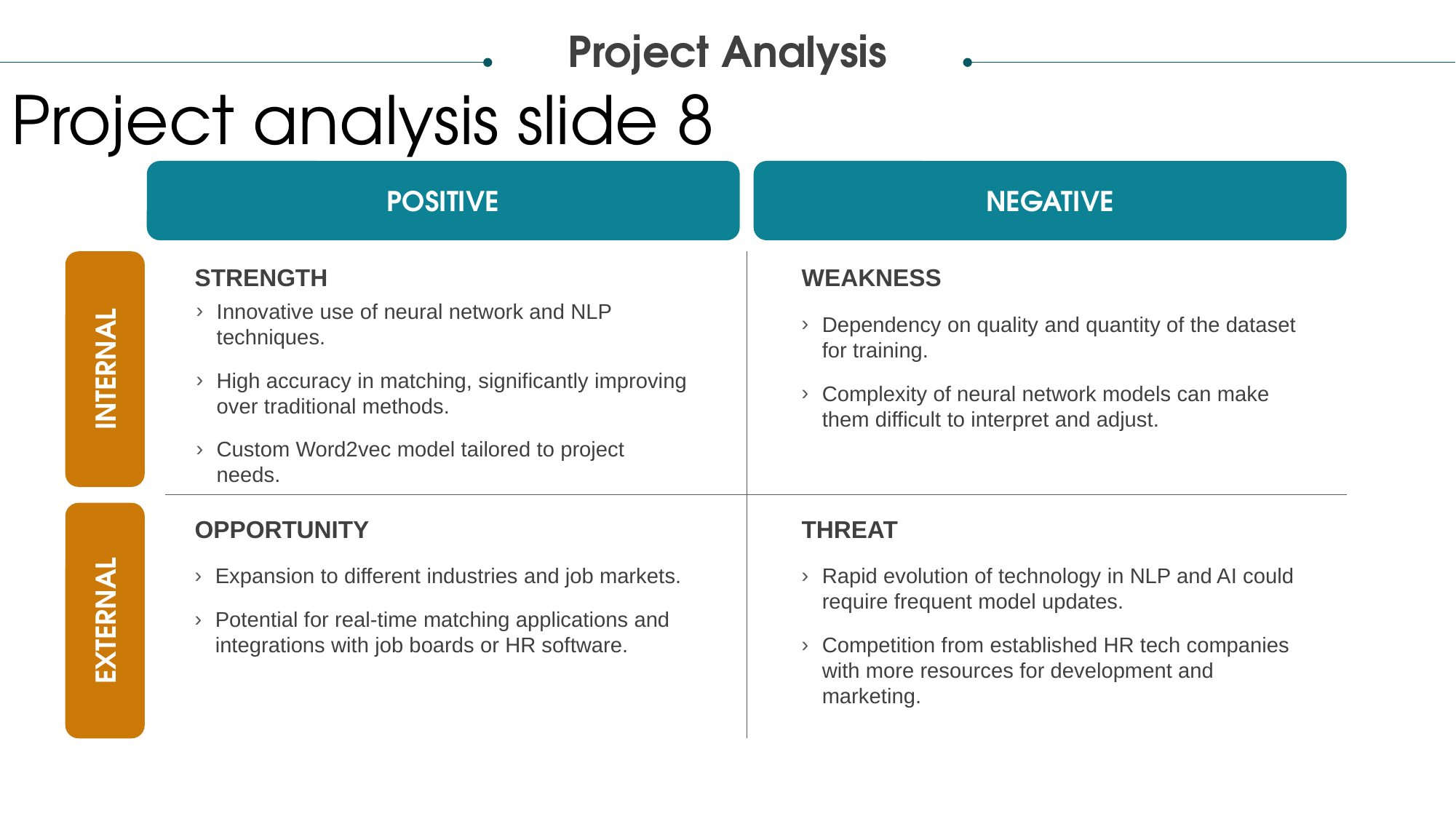

Project Analysis
Project analysis slide 8
POSITIVE
NEGATIVE
STRENGTH
WEAKNESS
Innovative use of neural network and NLP techniques.
High accuracy in matching, significantly improving over traditional methods.
Custom Word2vec model tailored to project needs.
Dependency on quality and quantity of the dataset for training.
Complexity of neural network models can make them difficult to interpret and adjust.

INTERNAL
OPPORTUNITY
THREAT
Expansion to different industries and job markets.
Potential for real-time matching applications and integrations with job boards or HR software.

Rapid evolution of technology in NLP and AI could require frequent model updates.
Competition from established HR tech companies with more resources for development and marketing.
EXTERNAL